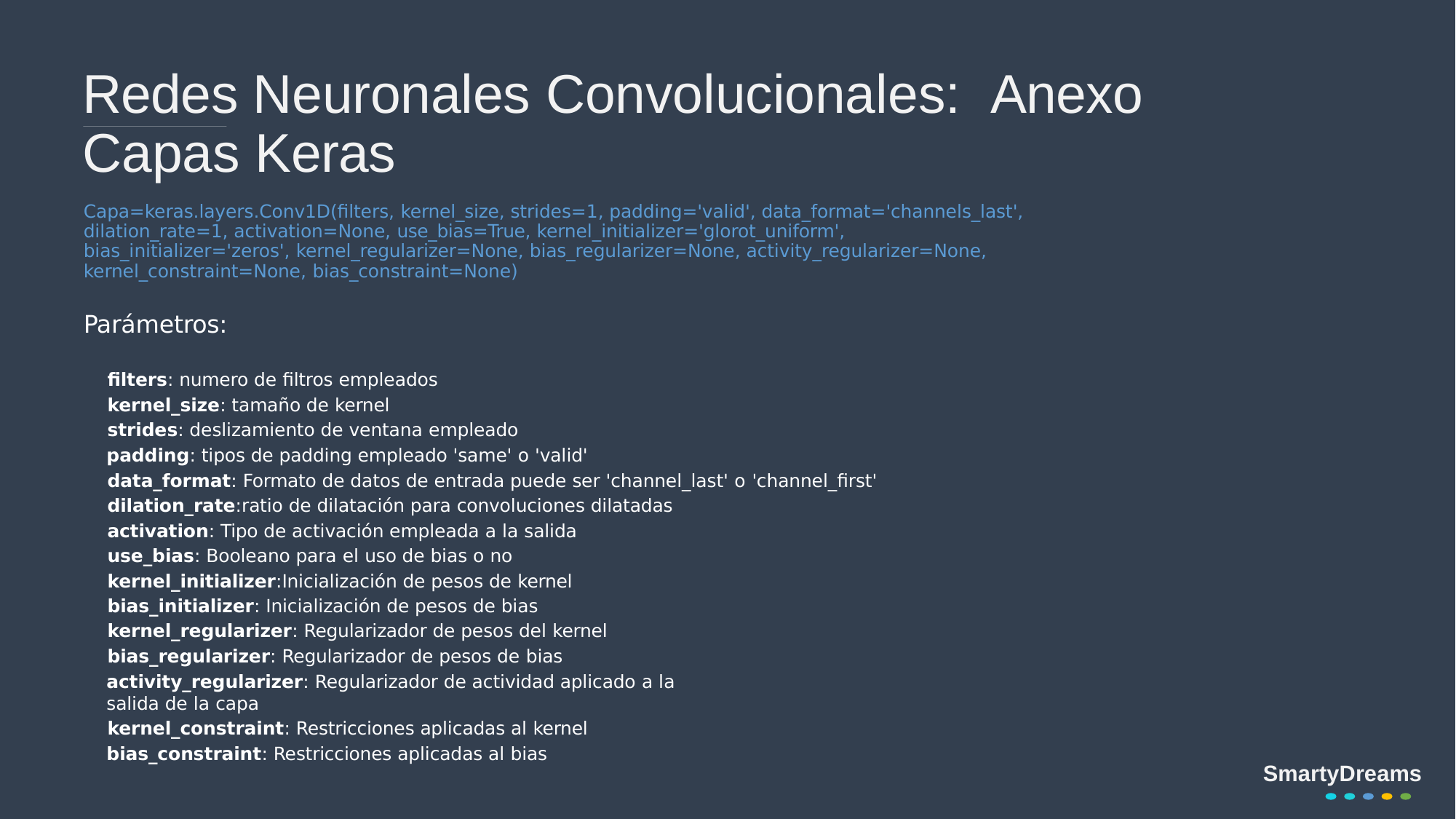

# Redes Neuronales Convolucionales:  Anexo Capas Keras

Capa=keras.layers.Conv1D(filters, kernel_size, strides=1, padding='valid', data_format='channels_last',  dilation_rate=1, activation=None, use_bias=True, kernel_initializer='glorot_uniform',  bias_initializer='zeros', kernel_regularizer=None, bias_regularizer=None, activity_regularizer=None,  kernel_constraint=None, bias_constraint=None)

Parámetros:

filters: numero de filtros empleados
kernel_size: tamaño de kernel
strides: deslizamiento de ventana empleado
padding: tipos de padding empleado 'same' o 'valid'
data_format: Formato de datos de entrada puede ser 'channel_last' o 'channel_first'
dilation_rate:ratio de dilatación para convoluciones dilatadas  activation: Tipo de activación empleada a la salida  use_bias: Booleano para el uso de bias o no  kernel_initializer:Inicialización de pesos de kernel  bias_initializer: Inicialización de pesos de bias  kernel_regularizer: Regularizador de pesos del kernel  bias_regularizer: Regularizador de pesos de bias
activity_regularizer: Regularizador de actividad aplicado a la salida de la capa
kernel_constraint: Restricciones aplicadas al kernel
bias_constraint: Restricciones aplicadas al bias